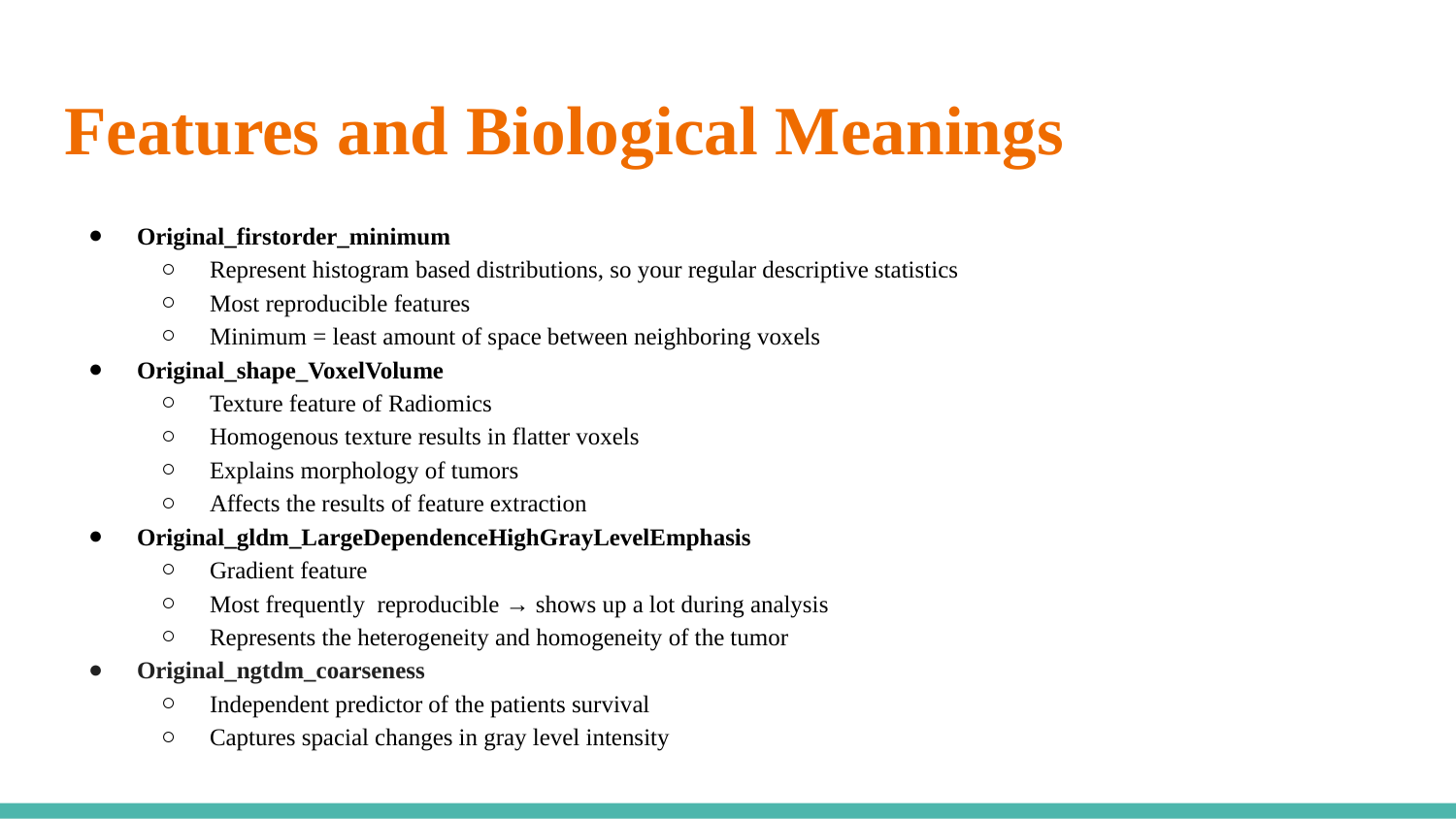

# Features and Biological Meanings

Original_firstorder_minimum
Represent histogram based distributions, so your regular descriptive statistics
Most reproducible features
Minimum = least amount of space between neighboring voxels
Original_shape_VoxelVolume
Texture feature of Radiomics
Homogenous texture results in flatter voxels
Explains morphology of tumors
Affects the results of feature extraction
Original_gldm_LargeDependenceHighGrayLevelEmphasis
Gradient feature
Most frequently  reproducible → shows up a lot during analysis
Represents the heterogeneity and homogeneity of the tumor
Original_ngtdm_coarseness
Independent predictor of the patients survival
Captures spacial changes in gray level intensity